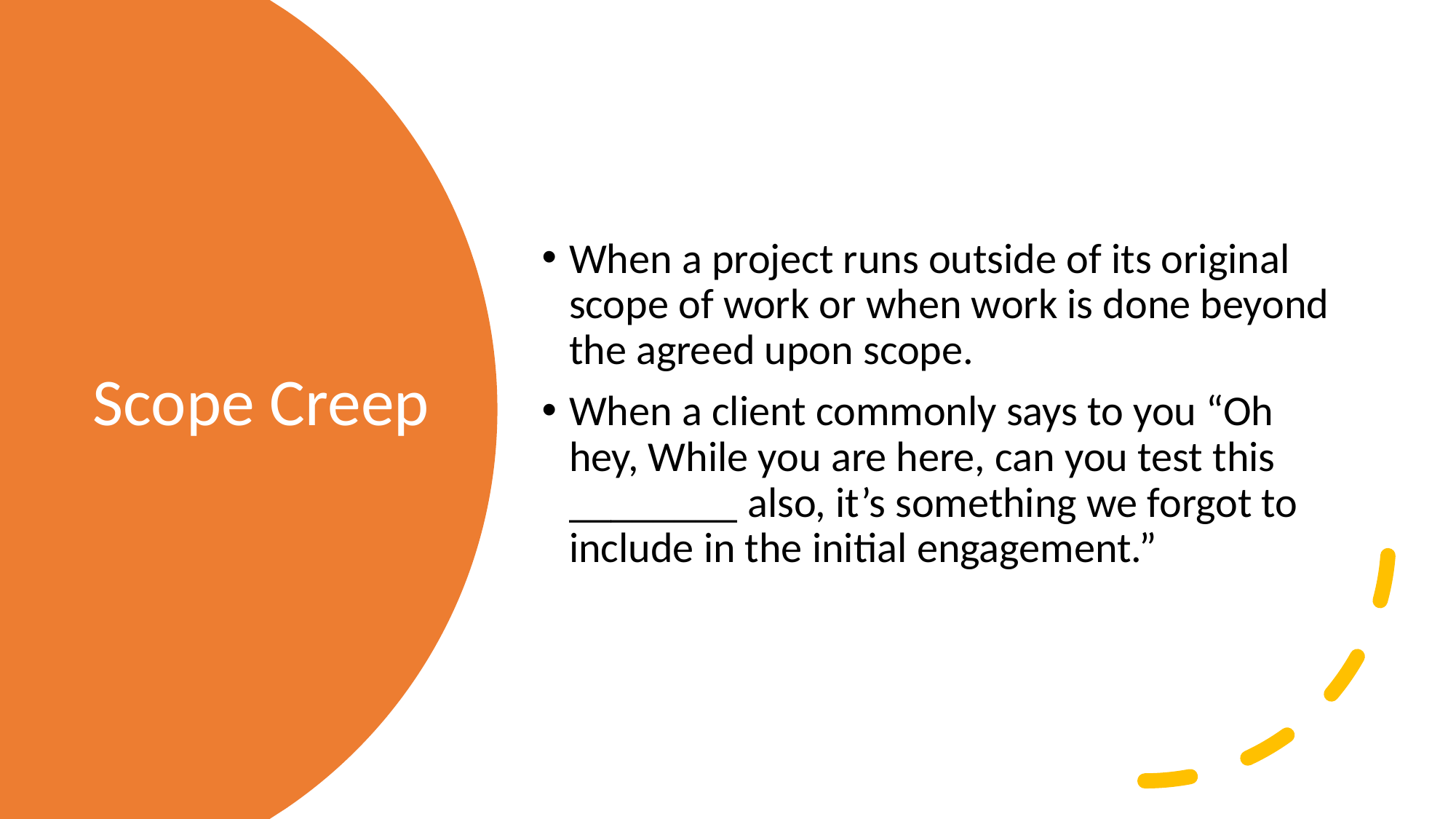

When a project runs outside of its original scope of work or when work is done beyond the agreed upon scope.
When a client commonly says to you “Oh hey, While you are here, can you test this ________ also, it’s something we forgot to include in the initial engagement.”
# Scope Creep